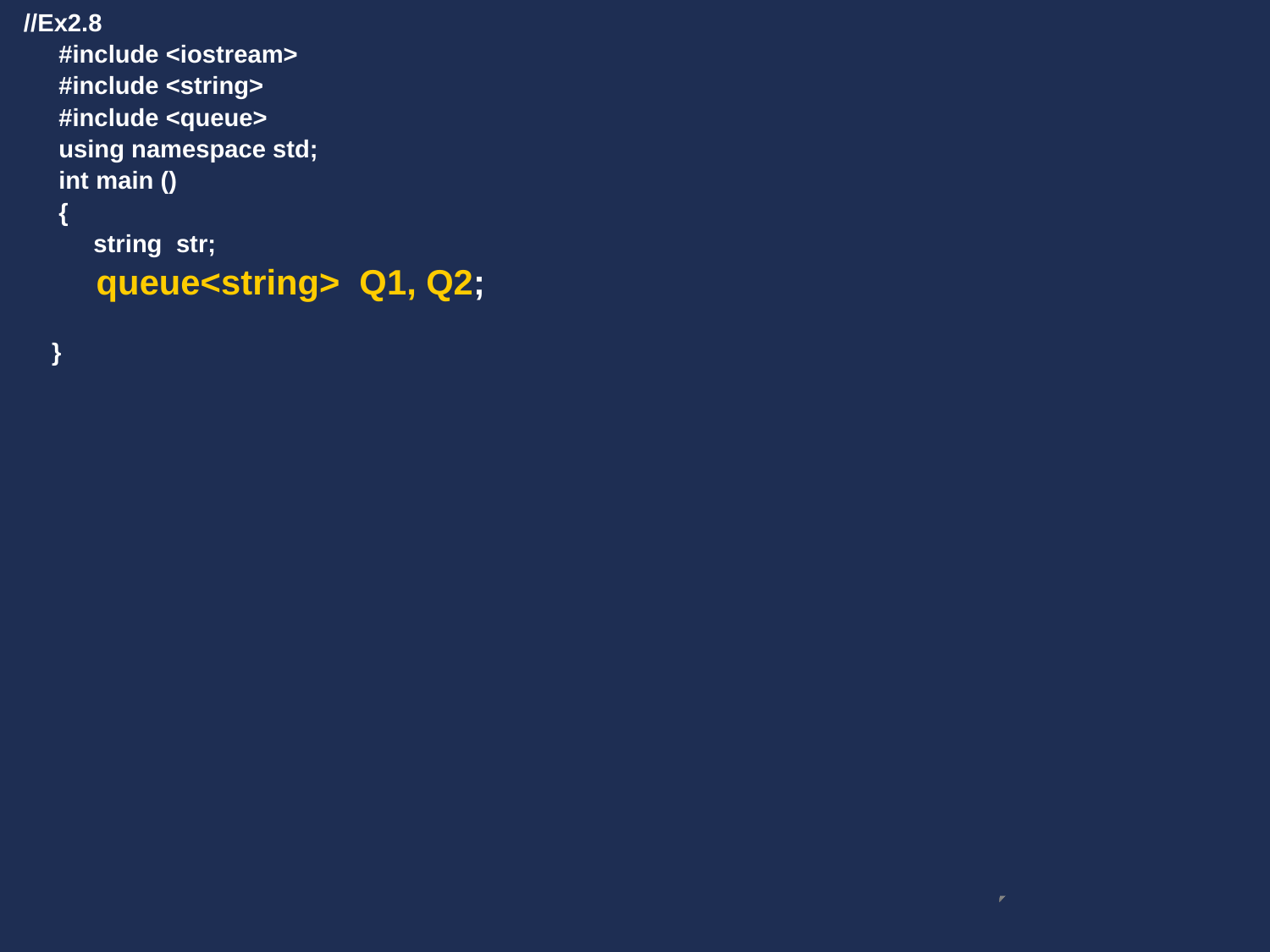

//Ex2.8
     #include <iostream>
     #include <string>
     #include <queue>
     using namespace std;
     int main ()
     {
          string  str;
          queue<string>  Q1, Q2;

    }
#